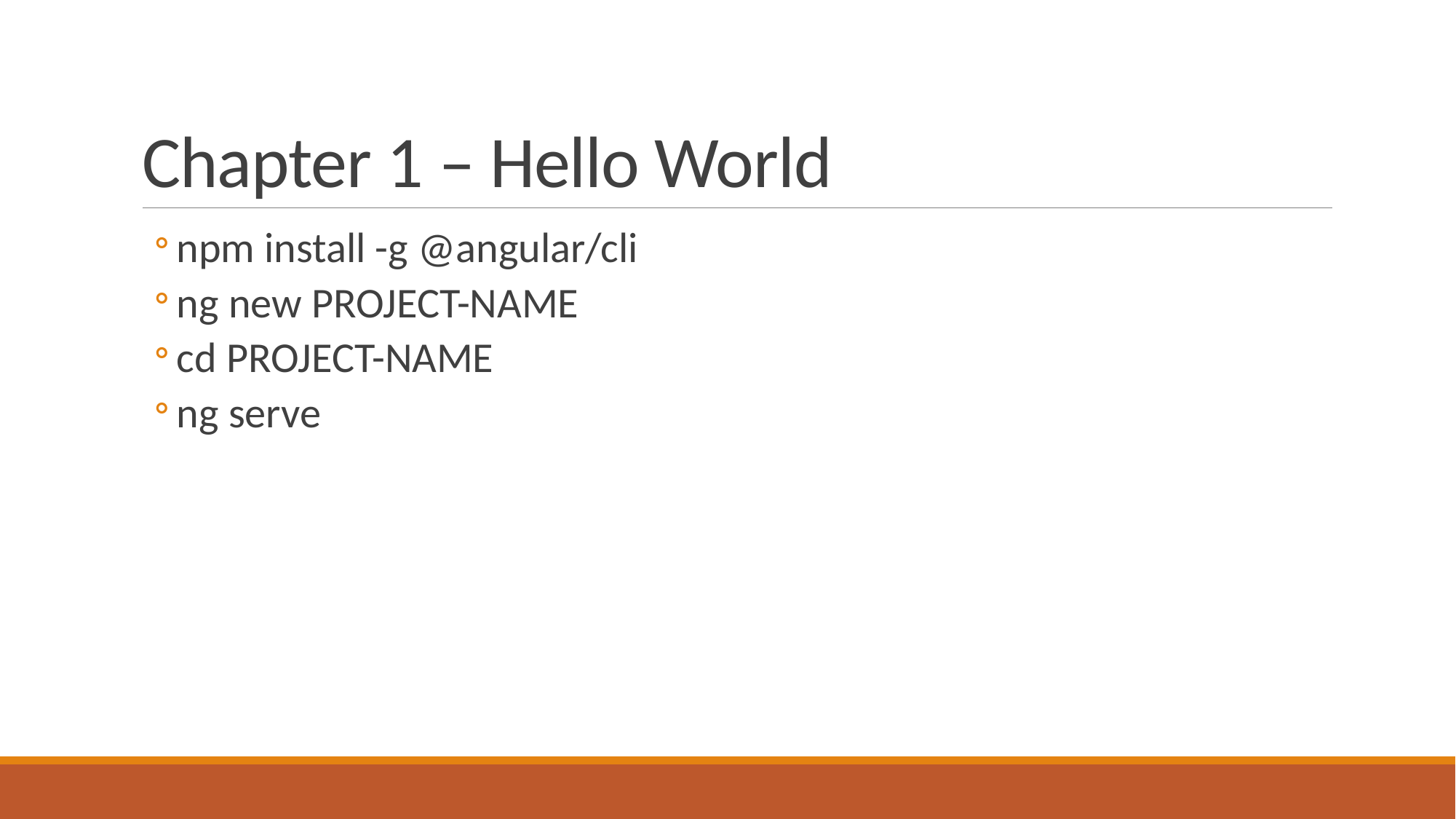

# Chapter 1 – Hello World
npm install -g @angular/cli
ng new PROJECT-NAME
cd PROJECT-NAME
ng serve